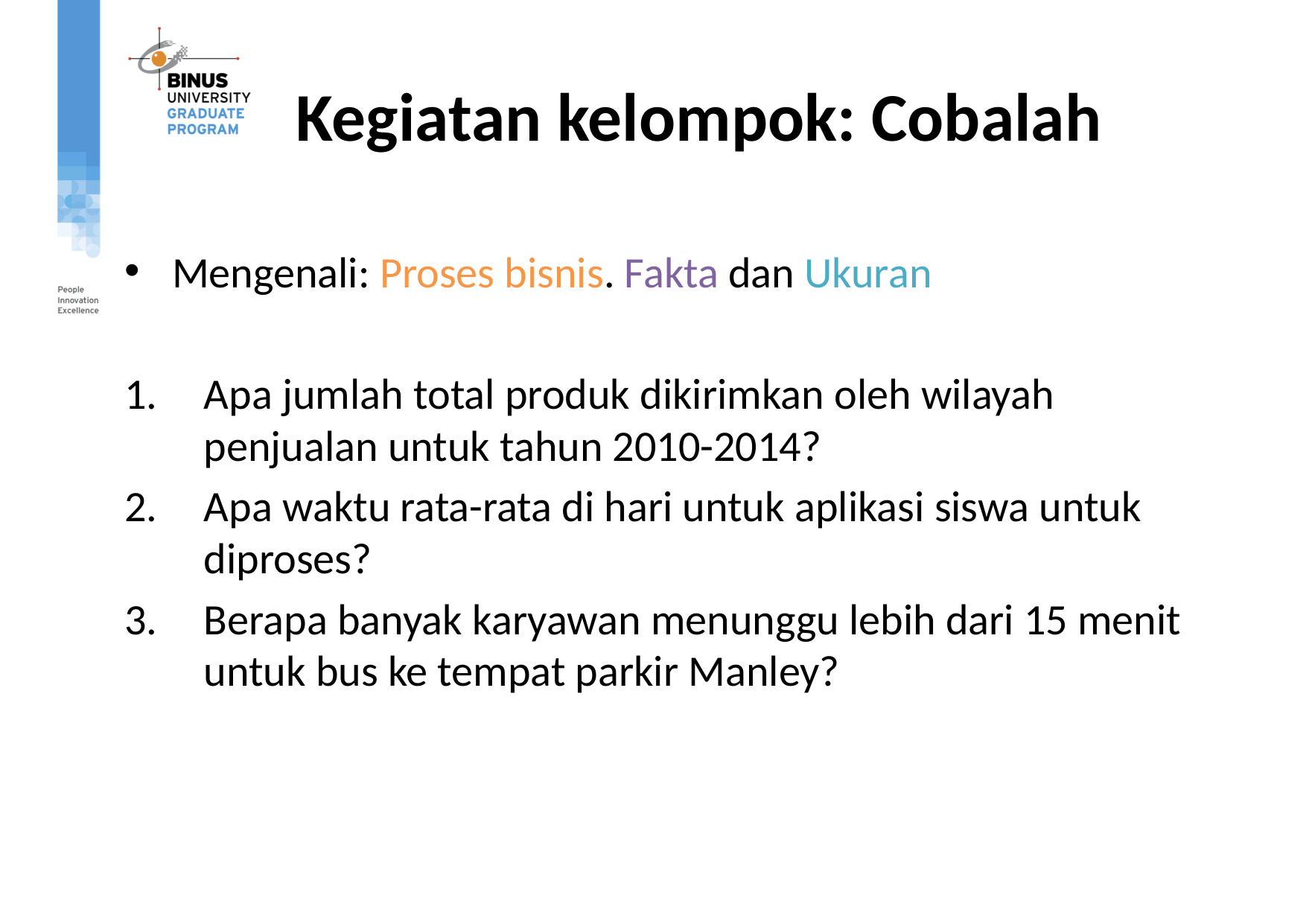

# Kegiatan kelompok: Cobalah
Mengenali: Proses bisnis. Fakta dan Ukuran

Apa jumlah total produk dikirimkan oleh wilayah penjualan untuk tahun 2010-2014?
Apa waktu rata-rata di hari untuk aplikasi siswa untuk diproses?
Berapa banyak karyawan menunggu lebih dari 15 menit untuk bus ke tempat parkir Manley?